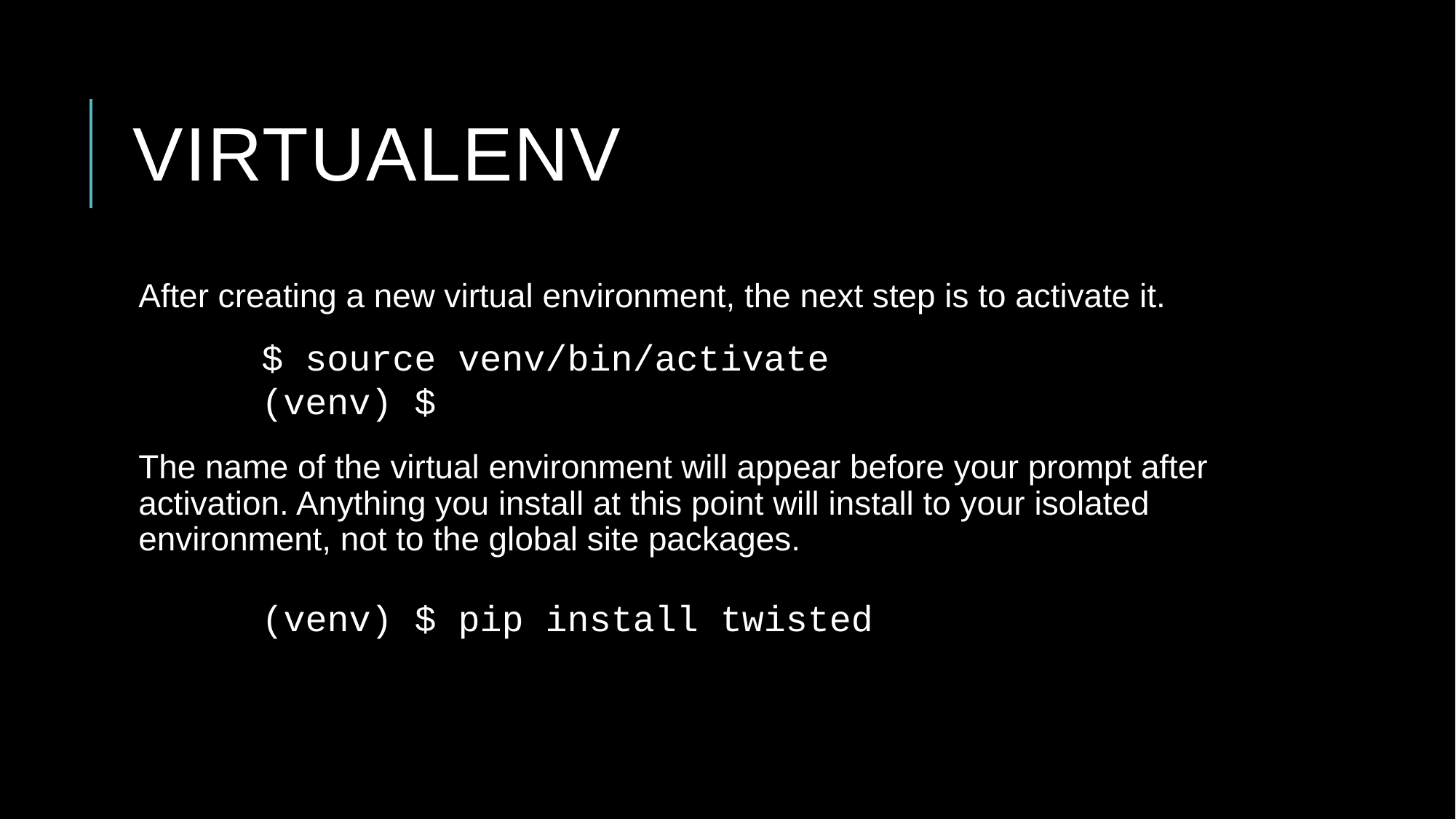

# virtualenv
After creating a new virtual environment, the next step is to activate it.

The name of the virtual environment will appear before your prompt after activation. Anything you install at this point will install to your isolated environment, not to the global site packages.
$ source venv/bin/activate
(venv) $
(venv) $ pip install twisted